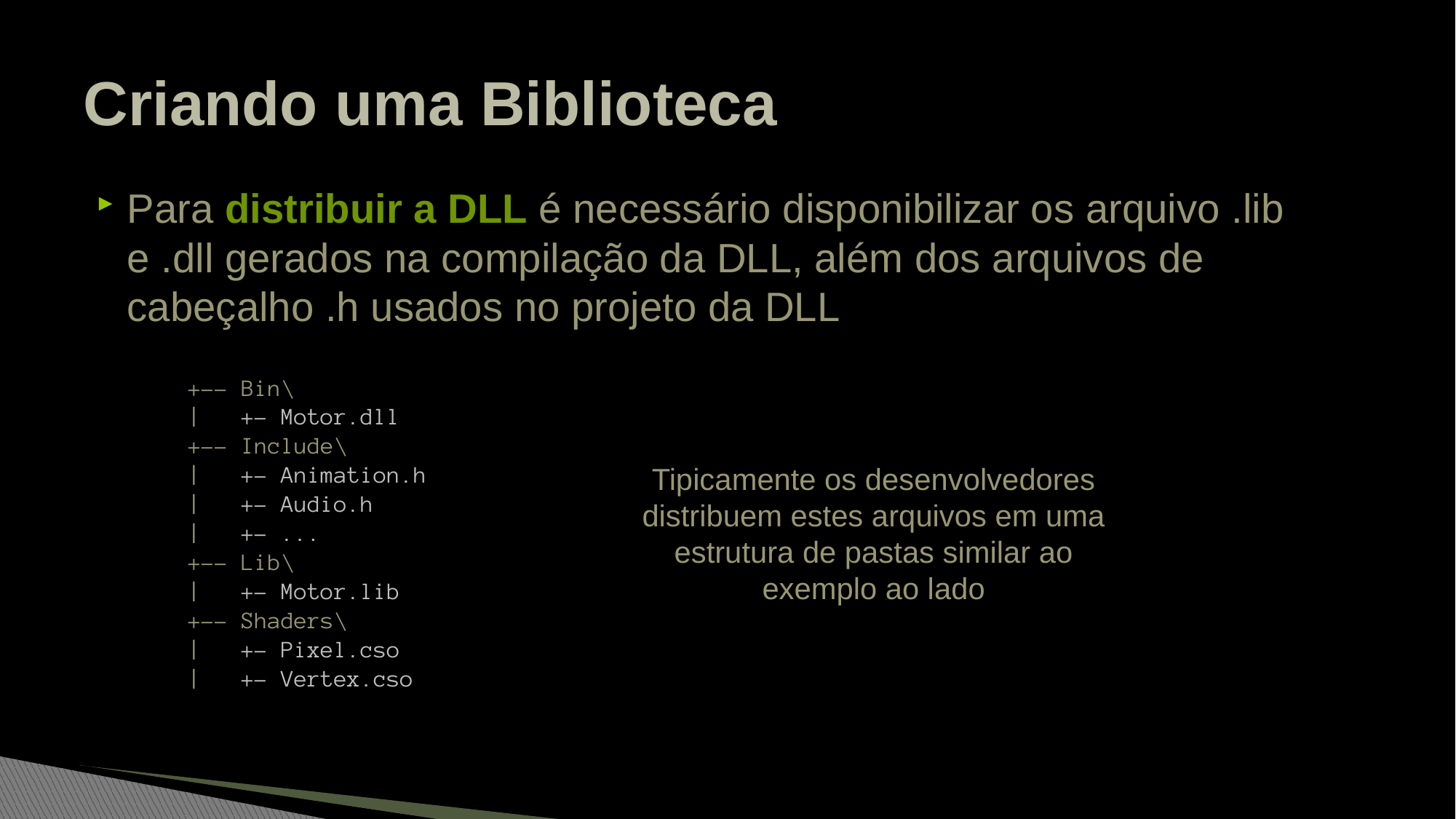

# Criando uma Biblioteca
Para distribuir a DLL é necessário disponibilizar os arquivo .lib e .dll gerados na compilação da DLL, além dos arquivos de cabeçalho .h usados no projeto da DLL

+-- Bin\
|   +- Motor.dll
+-- Include\
|   +- Animation.h
|   +- Audio.h
|   +- ...
+-- Lib\
|   +- Motor.lib
+-- Shaders\
|   +- Pixel.cso
|   +- Vertex.cso
Tipicamente os desenvolvedores distribuem estes arquivos em uma estrutura de pastas similar ao exemplo ao lado